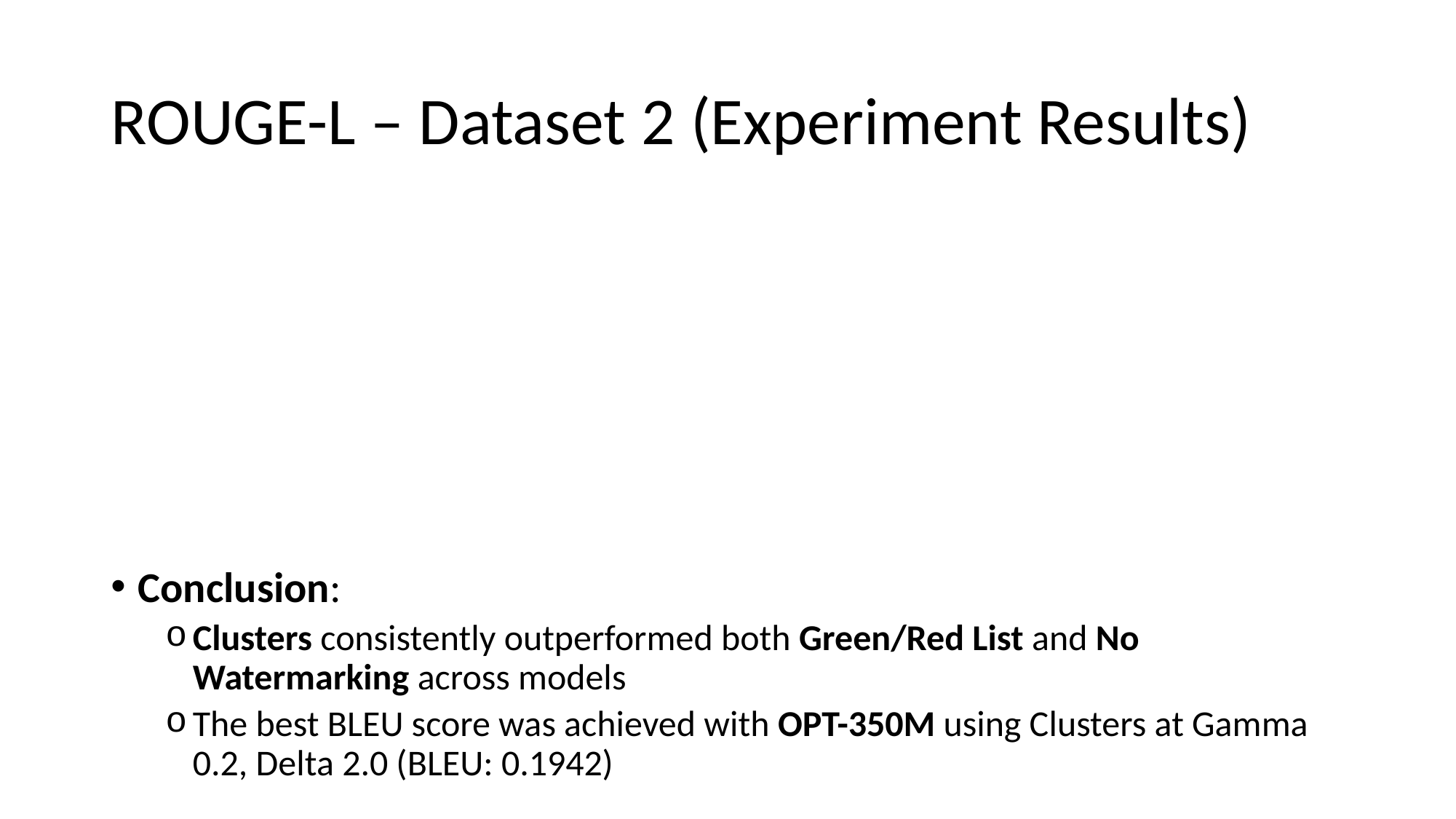

# ROUGE-L – Dataset 2 (Experiment Results)
Conclusion:
Clusters consistently outperformed both Green/Red List and No Watermarking across models
The best BLEU score was achieved with OPT-350M using Clusters at Gamma 0.2, Delta 2.0 (BLEU: 0.1942)